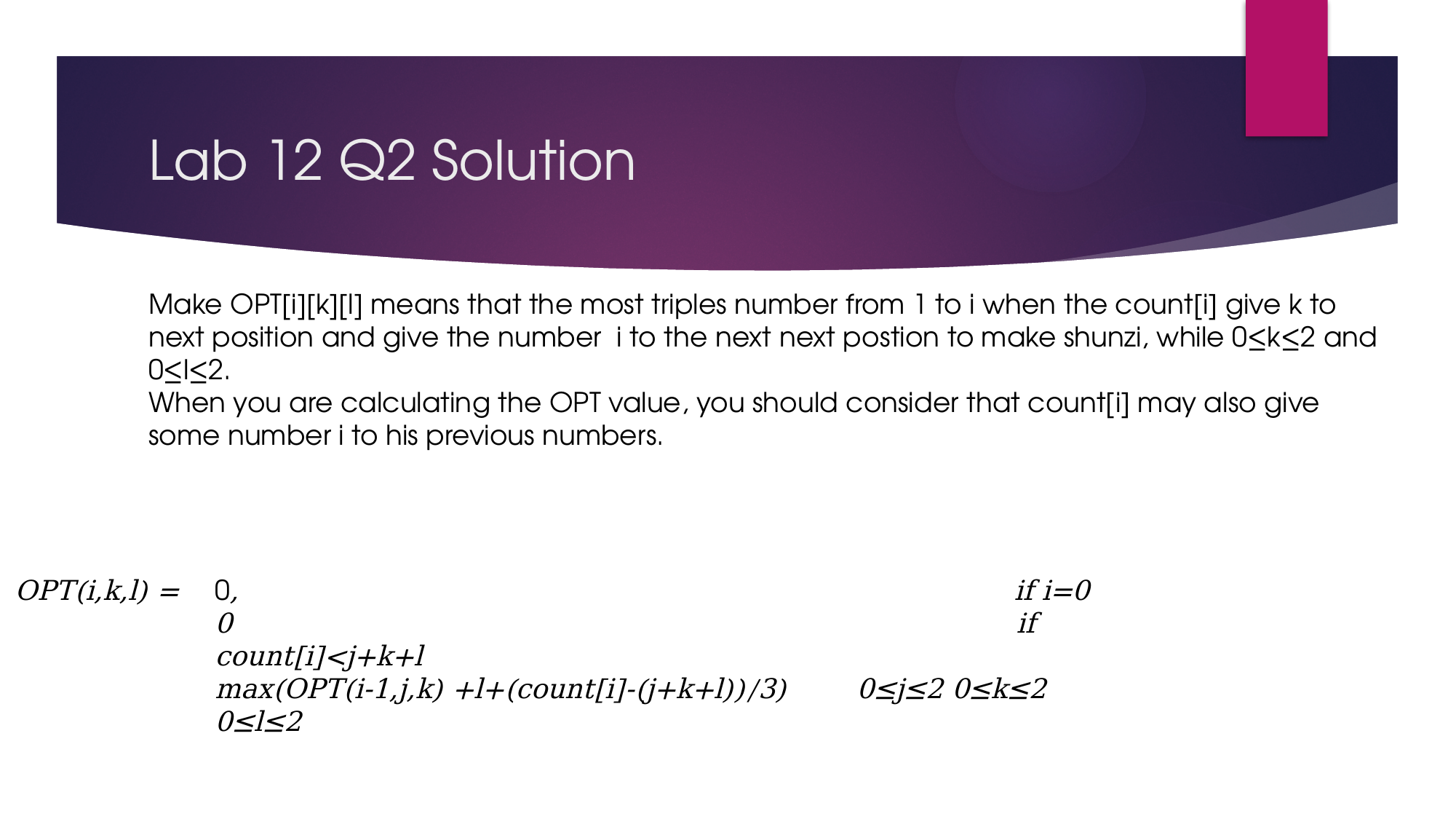

# Lab 12 Q2 Solution
Make OPT[i][k][l] means that the most triples number from 1 to i when the count[i] give k to next position and give the number  i to the next next postion to make shunzi, while 0≤k≤2 and 0≤l≤2.
When you are calculating the OPT value, you should consider that count[i] may also give some number i to his previous numbers.
OPT(i,k,l) =
0,                                                                                         if i=0
0                                                                                          if count[i]<j+k+l
max(OPT(i-1,j,k) +l+(count[i]-(j+k+l))/3)        0≤j≤2 0≤k≤2 0≤l≤2